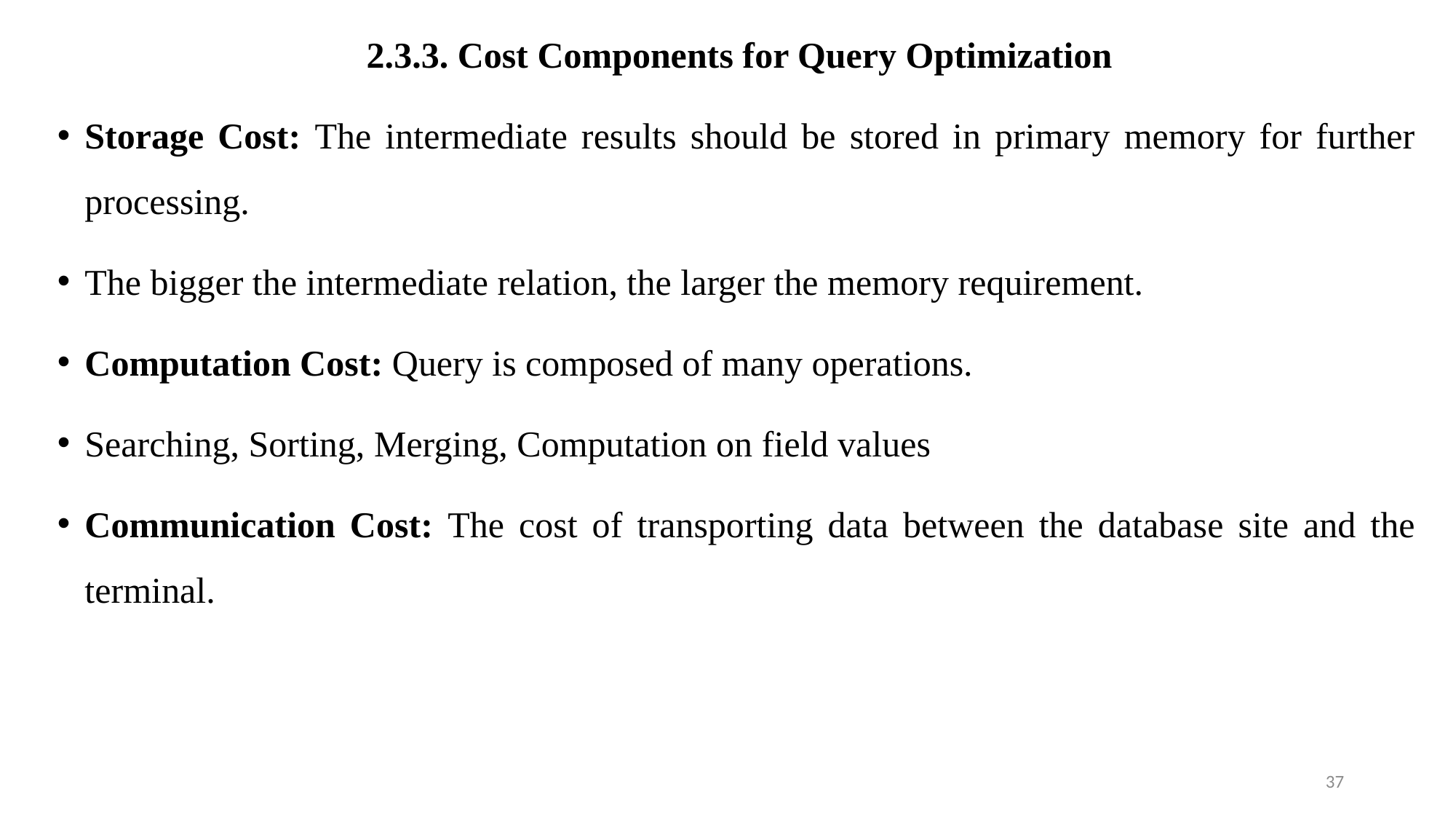

2.3.3. Cost Components for Query Optimization
Storage Cost: The intermediate results should be stored in primary memory for further processing.
The bigger the intermediate relation, the larger the memory requirement.
Computation Cost: Query is composed of many operations.
Searching, Sorting, Merging, Computation on field values
Communication Cost: The cost of transporting data between the database site and the terminal.
37